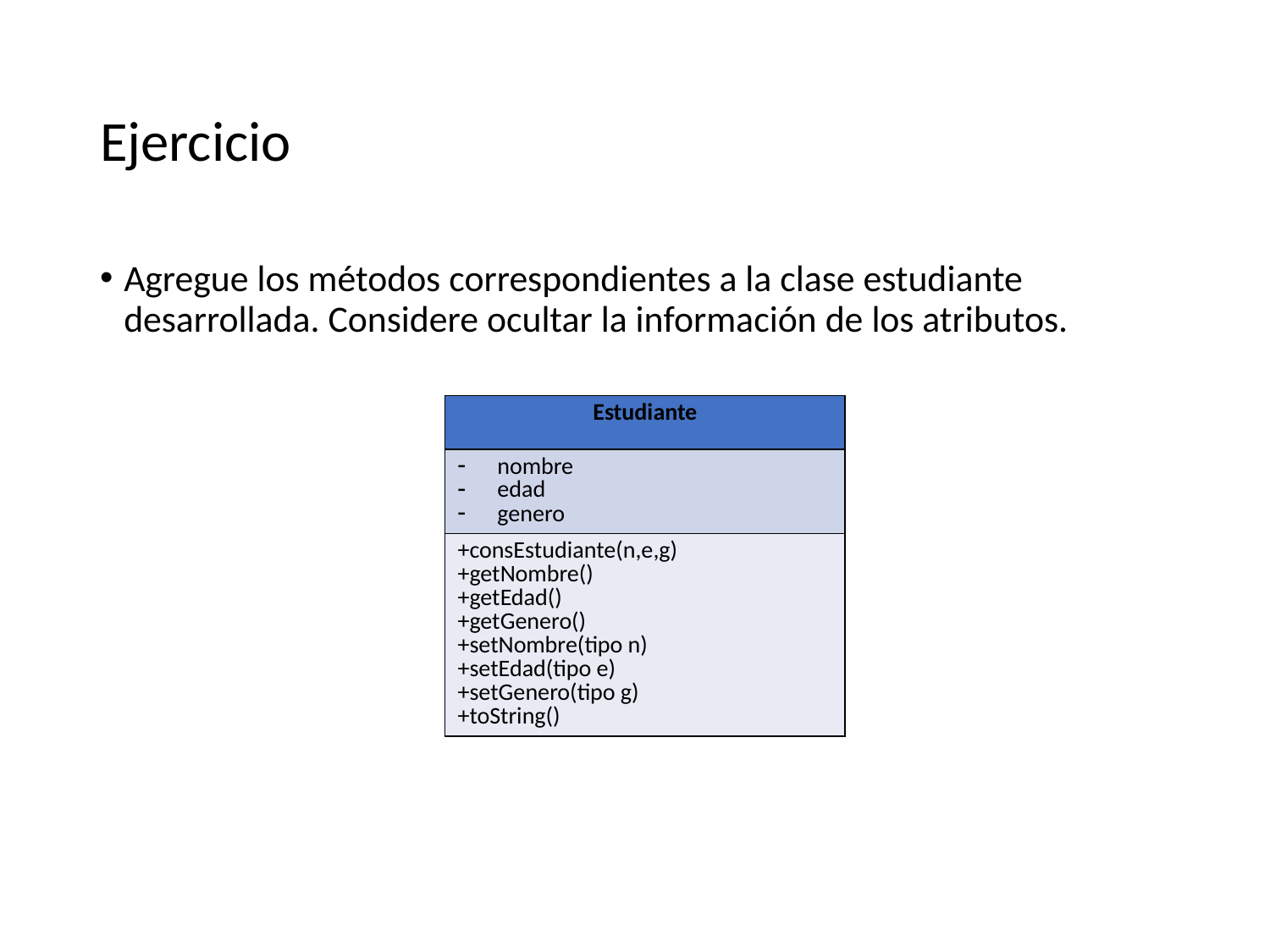

# Ejercicio
Agregue los métodos correspondientes a la clase estudiante desarrollada. Considere ocultar la información de los atributos.
| Estudiante |
| --- |
| nombre edad genero |
| +consEstudiante(n,e,g) +getNombre() +getEdad() +getGenero() +setNombre(tipo n) +setEdad(tipo e) +setGenero(tipo g) +toString() |